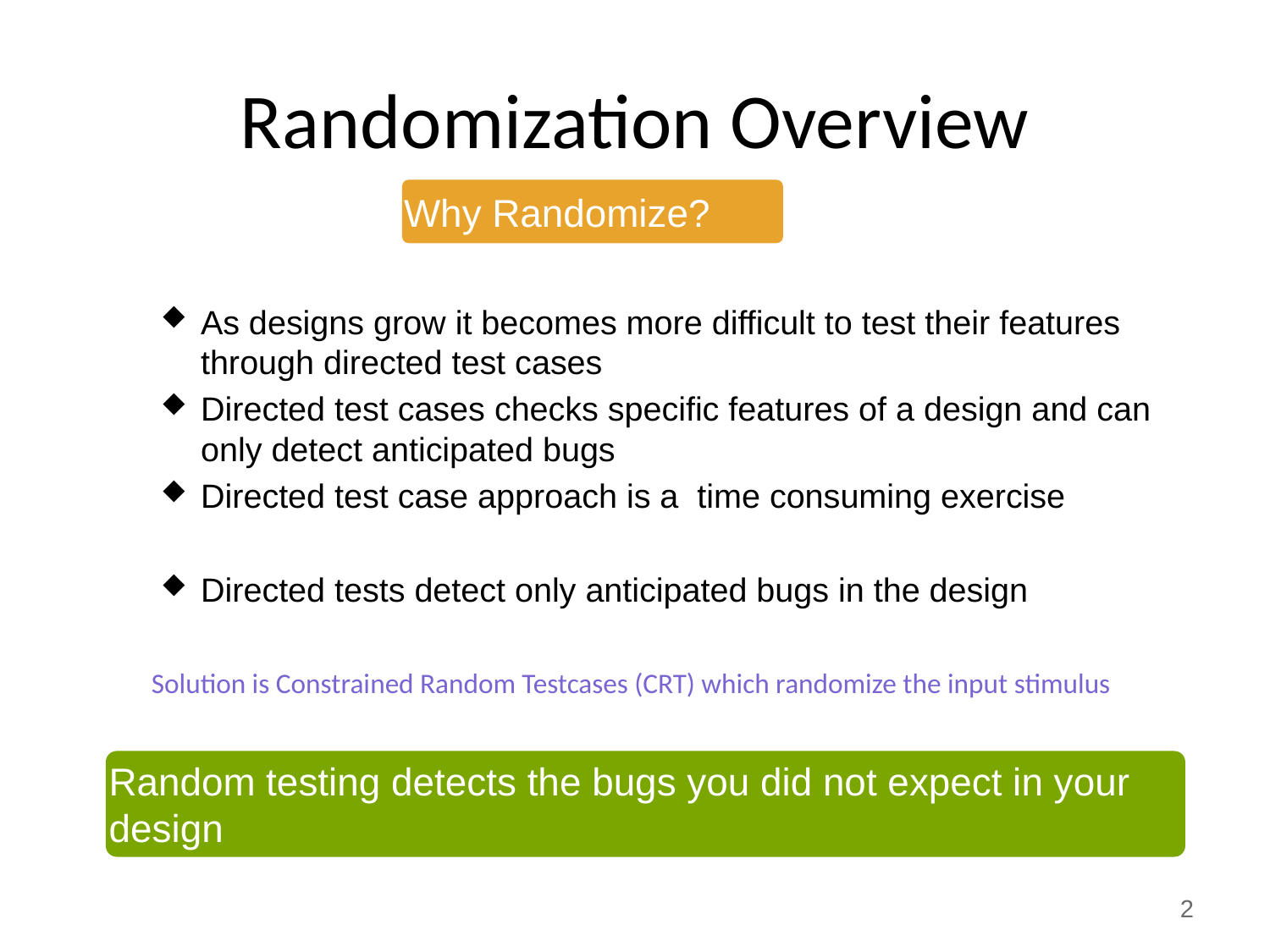

# Randomization Overview
Why Randomize?

As designs grow it becomes more difficult to test their features through directed test cases
Directed test cases checks specific features of a design and can only detect anticipated bugs
Directed test case approach is a  time consuming exercise

Directed tests detect only anticipated bugs in the design

Solution is Constrained Random Testcases (CRT) which randomize the input stimulus
Random testing detects the bugs you did not expect in your design
2